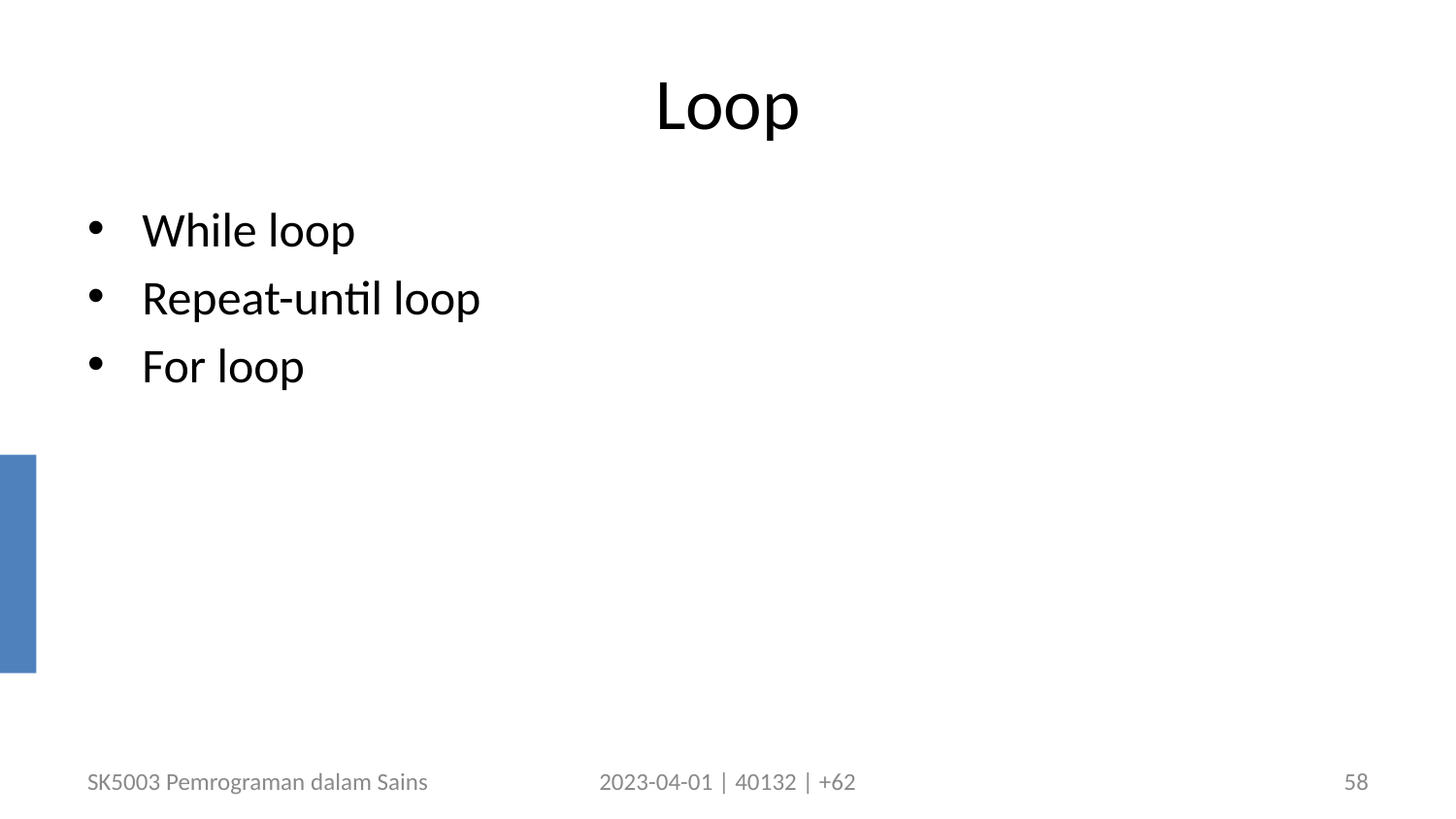

# Loop
While loop
Repeat-until loop
For loop

SK5003 Pemrograman dalam Sains
2023-04-01 | 40132 | +62
58